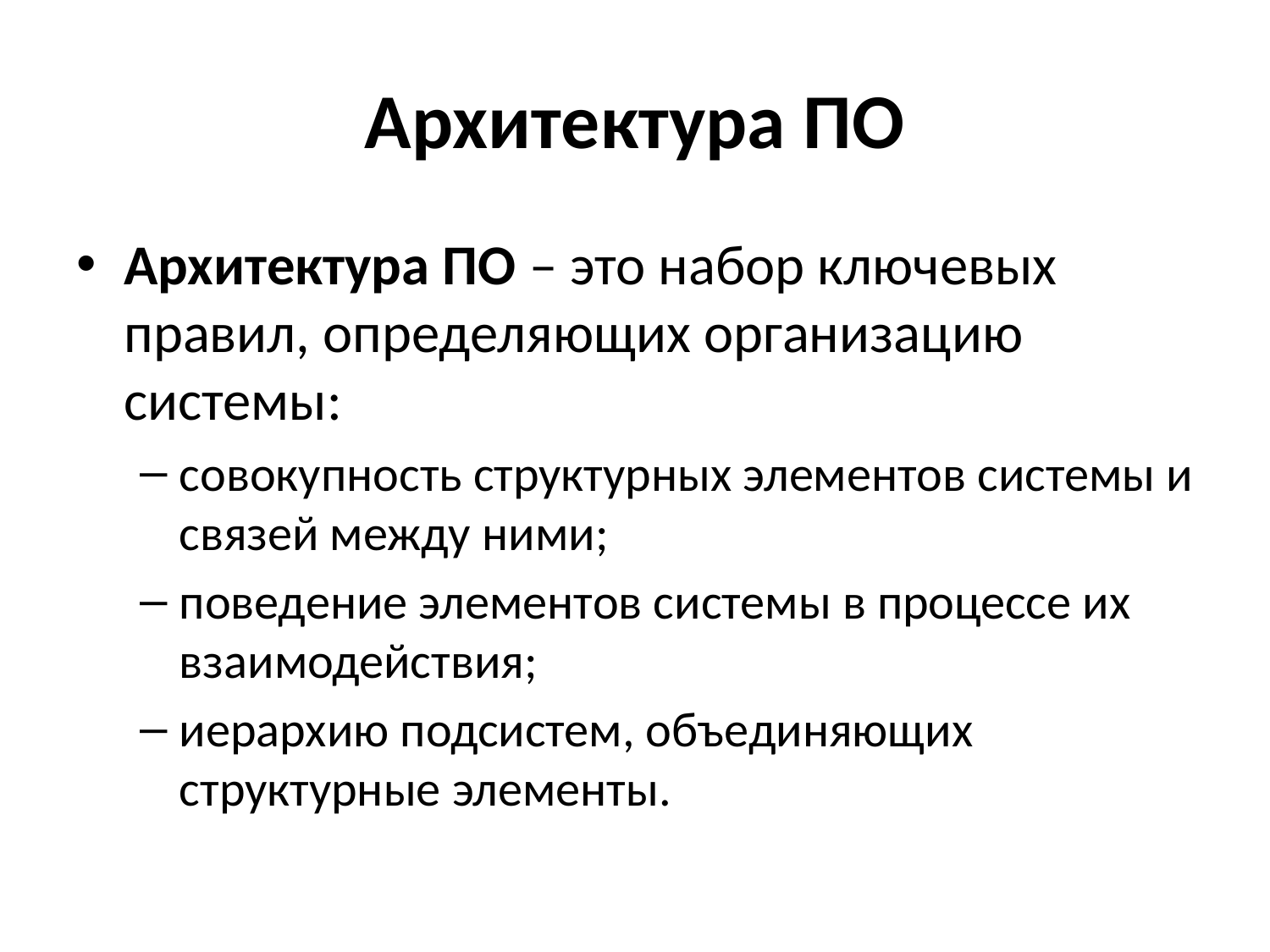

# Архитектура ПО
Архитектура ПО – это набор ключевых правил, определяющих организацию системы:
совокупность структурных элементов системы и связей между ними;
поведение элементов системы в процессе их взаимодействия;
иерархию подсистем, объединяющих структурные элементы.